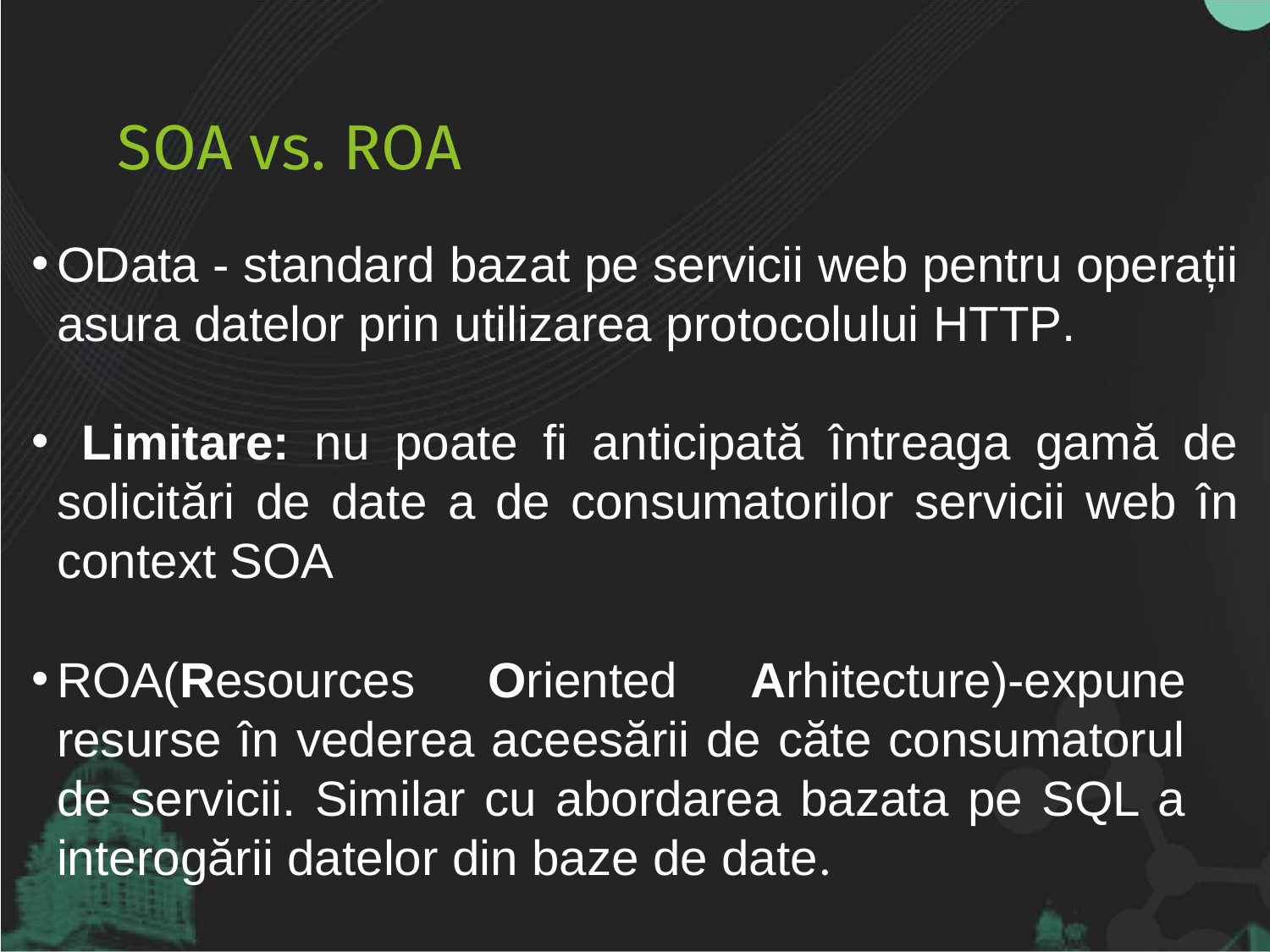

# SOA vs. ROA
OData - standard bazat pe servicii web pentru operații asura datelor prin utilizarea protocolului HTTP.

 Limitare: nu poate fi anticipată întreaga gamă de solicitări de date a de consumatorilor servicii web în context SOA

ROA(Resources Oriented Arhitecture)-expune resurse în vederea aceesării de căte consumatorul de servicii. Similar cu abordarea bazata pe SQL a interogării datelor din baze de date.